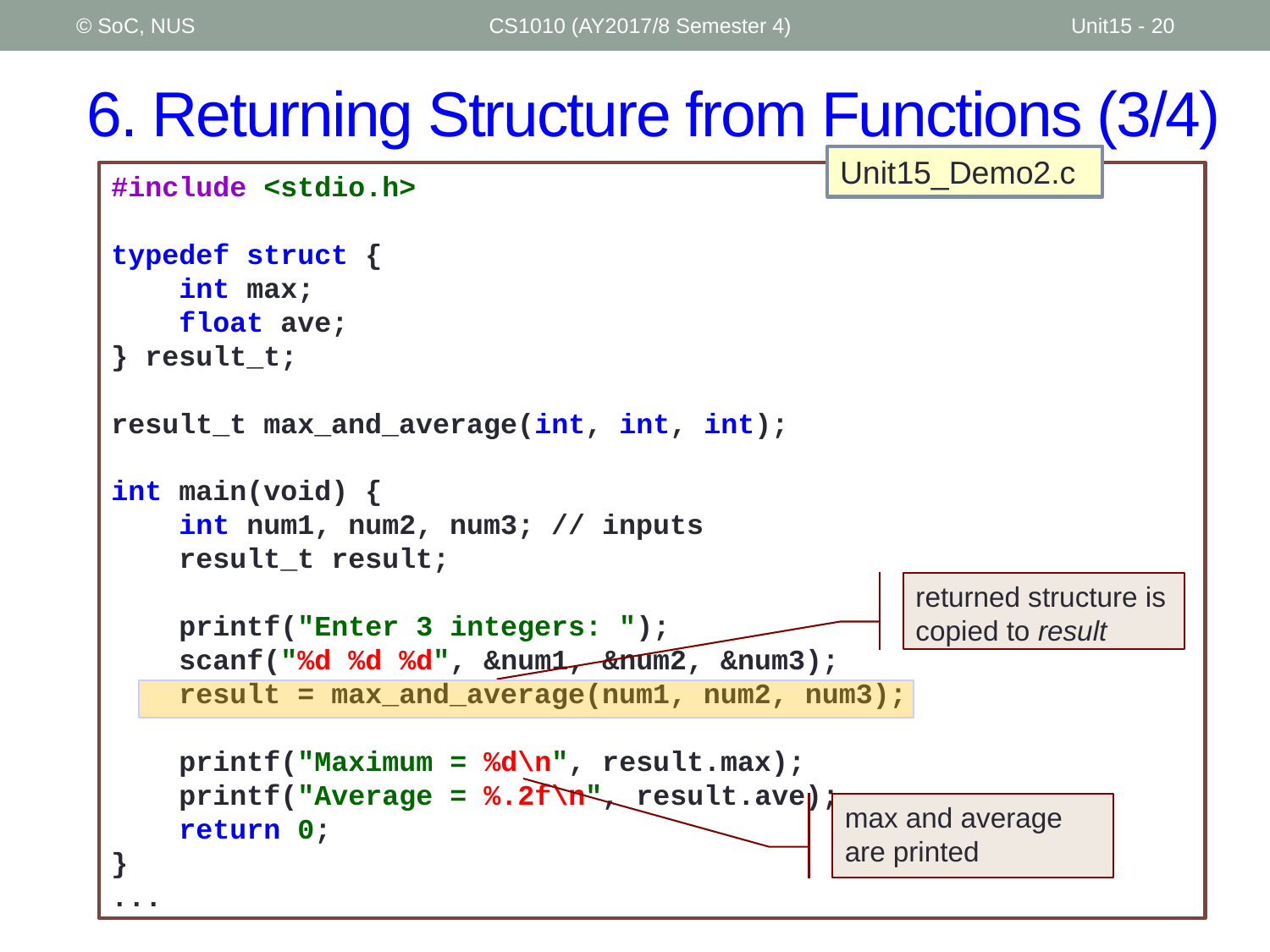

© SoC, NUS
CS1010 (AY2017/8 Semester 4)
Unit15 - 20
# 6. Returning Structure from Functions (3/4)
Unit15_Demo2.c
#include <stdio.h>

typedef struct {
    int max;
    float ave;
} result_t;

result_t max_and_average(int, int, int);

int main(void) {
    int num1, num2, num3; // inputs
    result_t result;

    printf("Enter 3 integers: ");
    scanf("%d %d %d", &num1, &num2, &num3);
    result = max_and_average(num1, num2, num3);
    printf("Maximum = %d\n", result.max);
    printf("Average = %.2f\n", result.ave);
    return 0;
}
...
returned structure is copied to result

max and average are printed